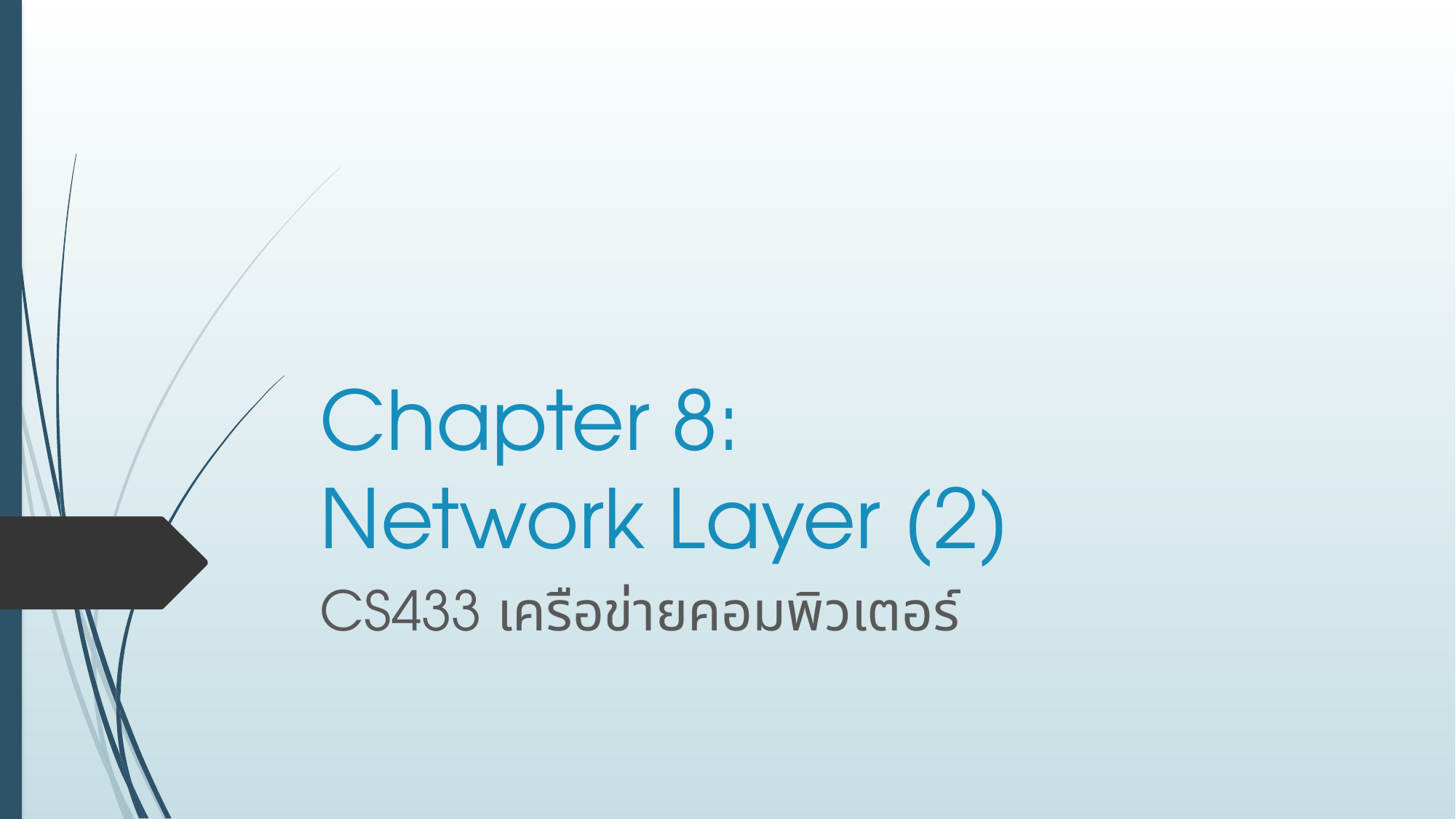

# Chapter 8: Network Layer (2)
CS433 เครือข่ายคอมพิวเตอร์